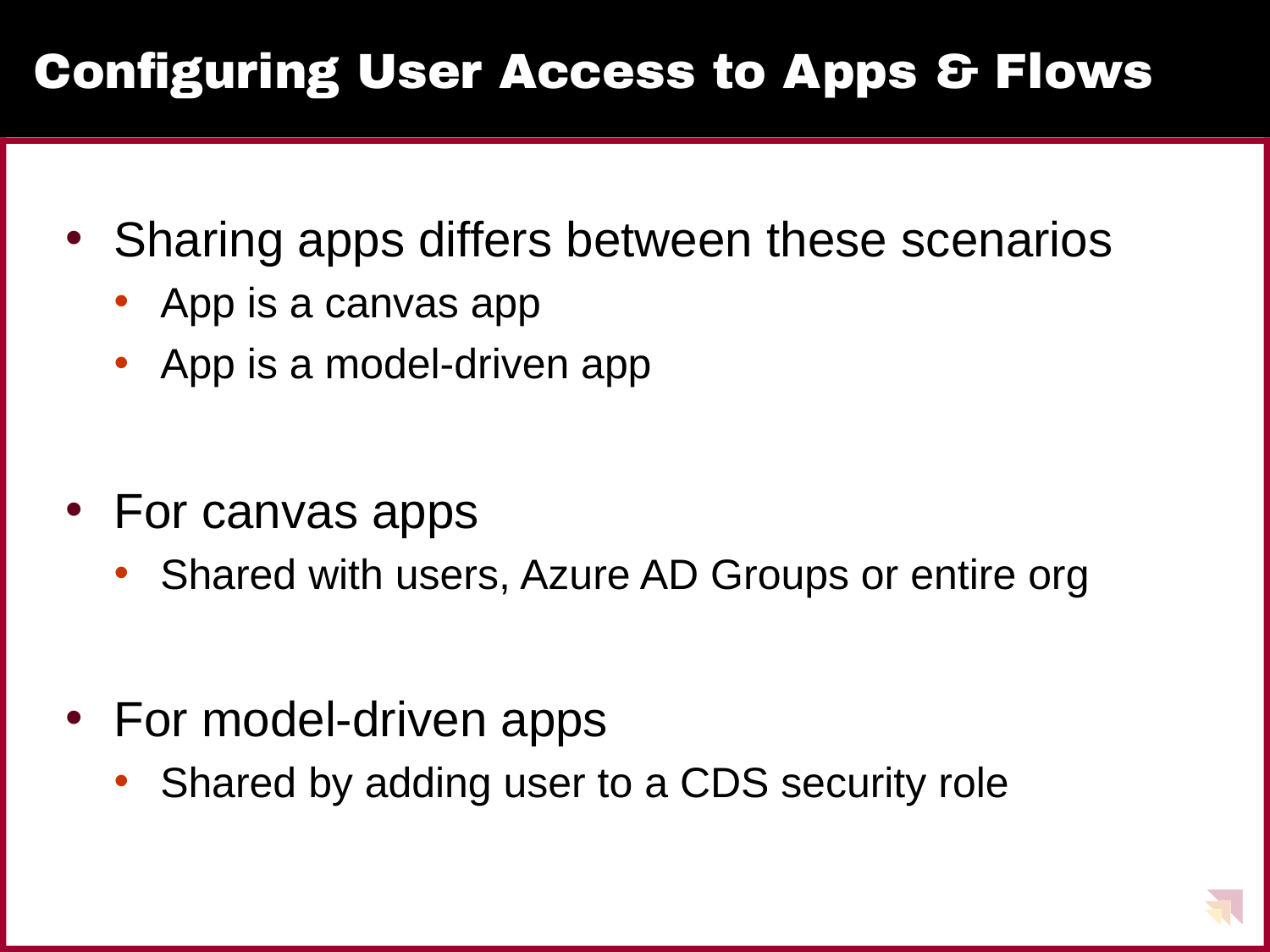

# Configuring User Access to Apps & Flows
Sharing apps differs between these scenarios
App is a canvas app
App is a model-driven app

For canvas apps
Shared with users, Azure AD Groups or entire org

For model-driven apps
Shared by adding user to a CDS security role